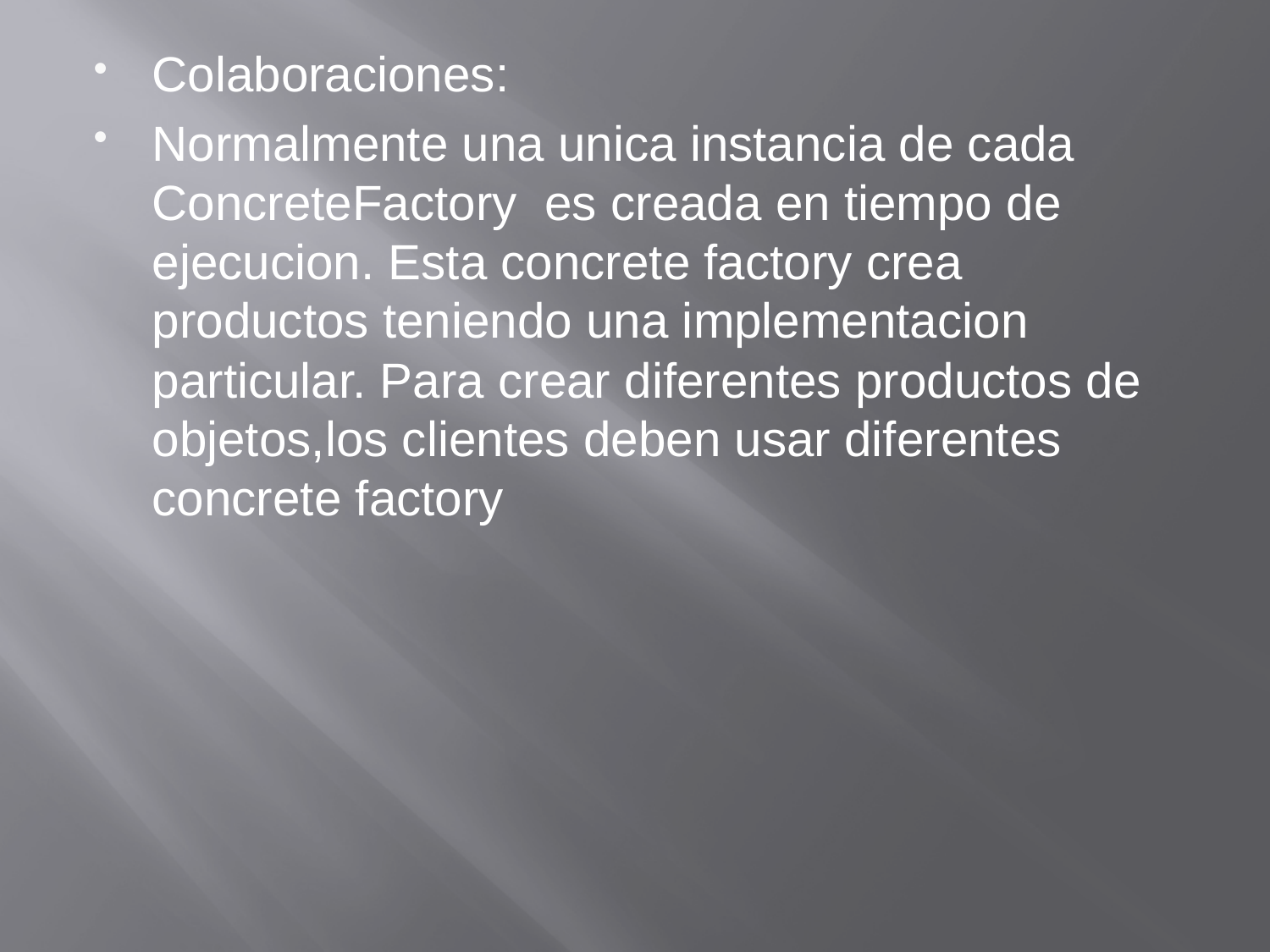

Colaboraciones:
Normalmente una unica instancia de cada ConcreteFactory  es creada en tiempo de ejecucion. Esta concrete factory crea productos teniendo una implementacion particular. Para crear diferentes productos de objetos,los clientes deben usar diferentes concrete factory